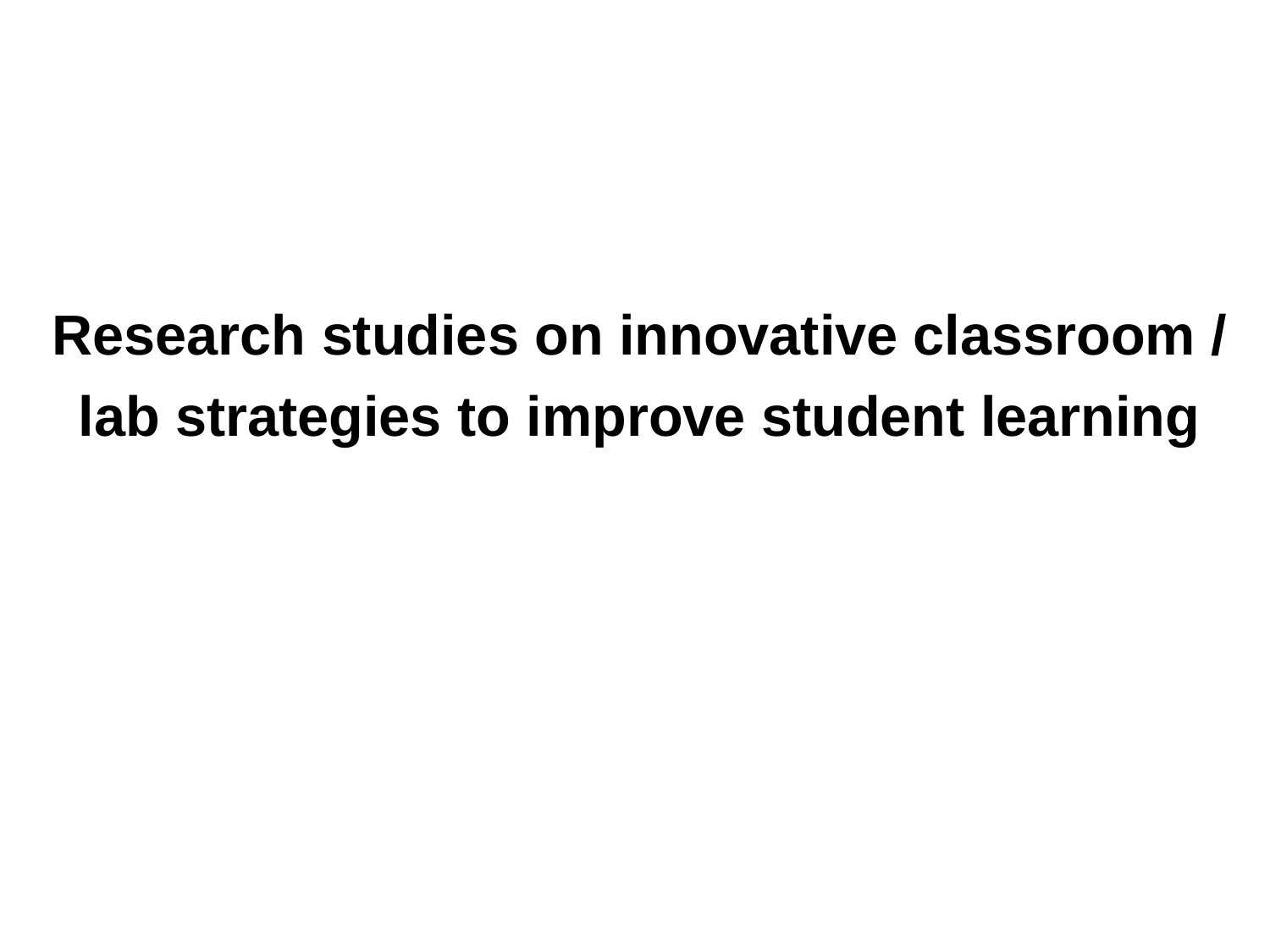

Research studies on innovative classroom / lab strategies to improve student learning